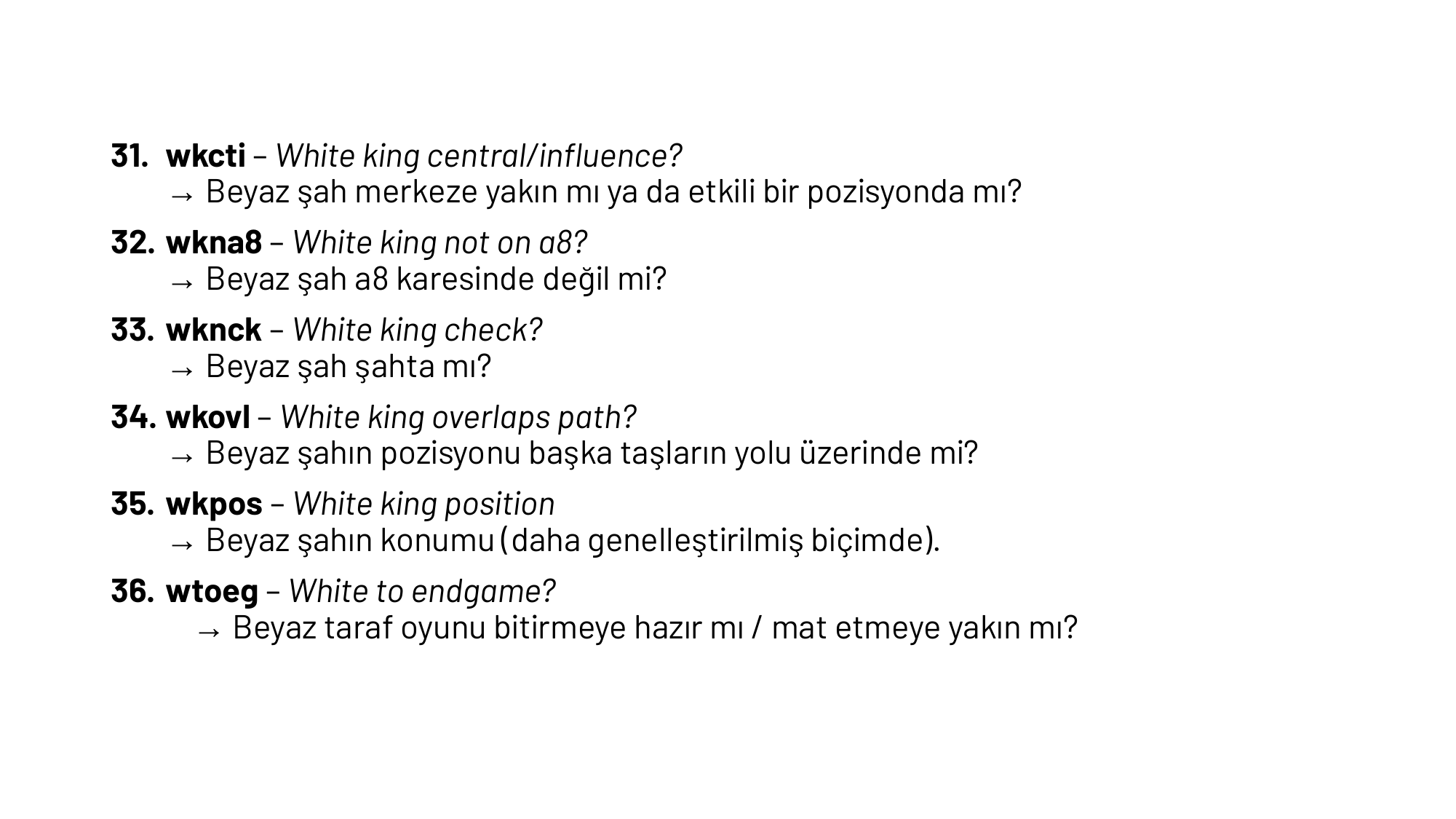

wkcti – White king central/influence?
→ Beyaz şah merkeze yakın mı ya da etkili bir pozisyonda mı?
wkna8 – White king not on a8?
→ Beyaz şah a8 karesinde değil mi?
wknck – White king check?
→ Beyaz şah şahta mı?
wkovl – White king overlaps path?
→ Beyaz şahın pozisyonu başka taşların yolu üzerinde mi?
wkpos – White king position
→ Beyaz şahın konumu (daha genelleştirilmiş biçimde).
wtoeg – White to endgame?
    → Beyaz taraf oyunu bitirmeye hazır mı / mat etmeye yakın mı?